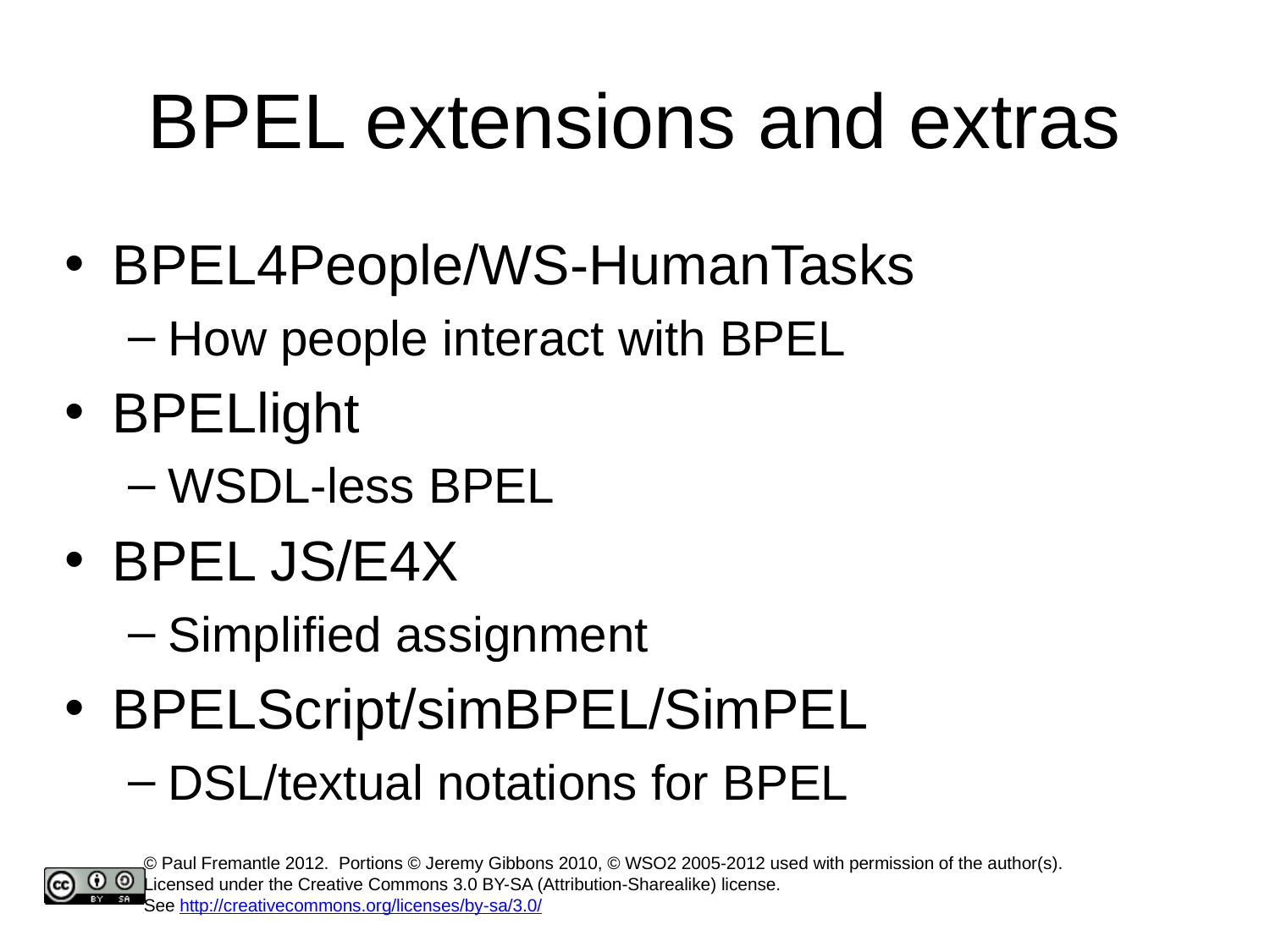

# BPEL extensions and extras
BPEL4People/WS-HumanTasks
How people interact with BPEL
BPELlight
WSDL-less BPEL
BPEL JS/E4X
Simplified assignment
BPELScript/simBPEL/SimPEL
DSL/textual notations for BPEL